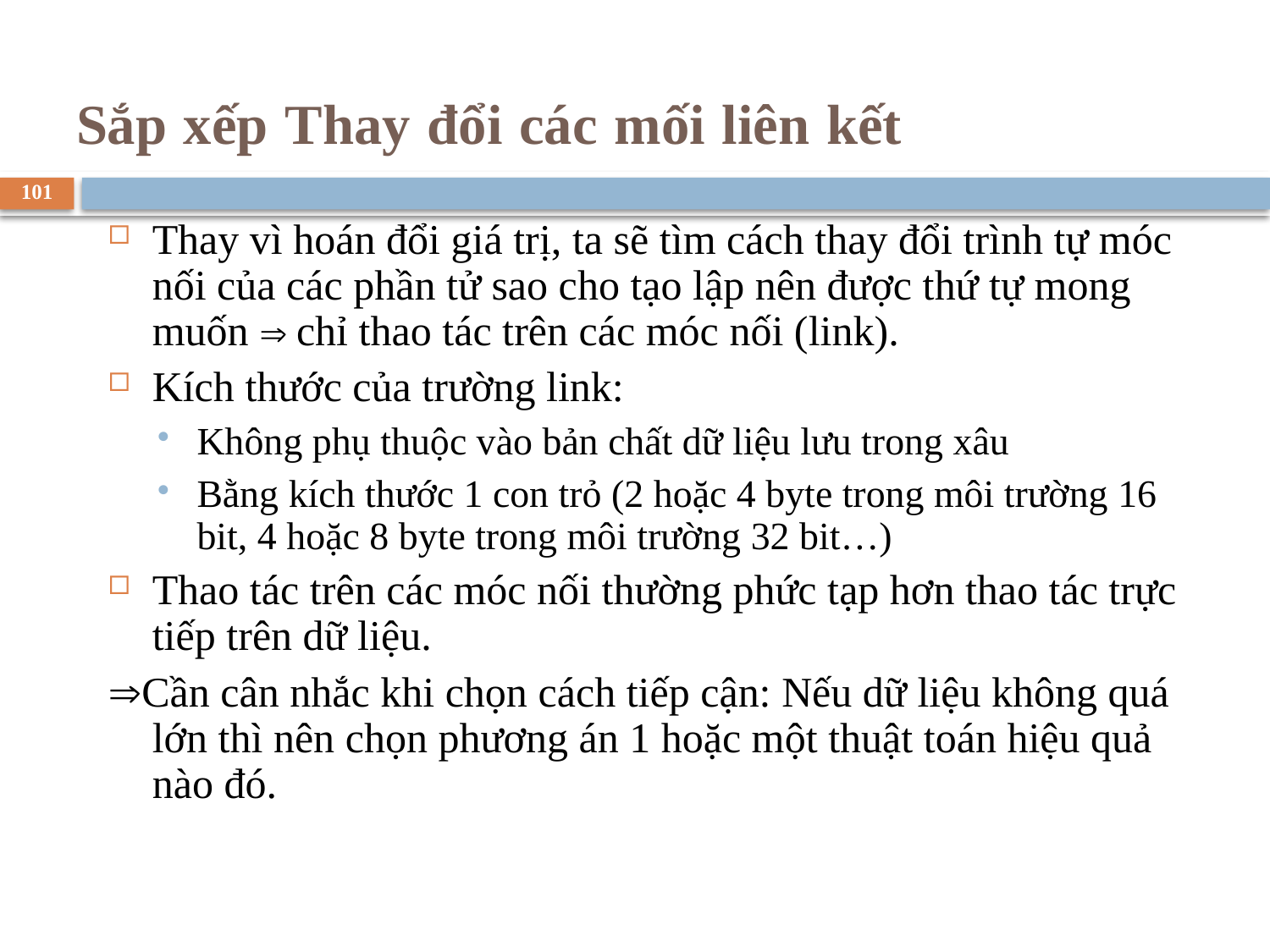

# Sắp xếp Thay đổi các mối liên kết
101
Thay vì hoán đổi giá trị, ta sẽ tìm cách thay đổi trình tự móc nối của các phần tử sao cho tạo lập nên được thứ tự mong muốn ⇒ chỉ thao tác trên các móc nối (link).
Kích thước của trường link:
Không phụ thuộc vào bản chất dữ liệu lưu trong xâu
Bằng kích thước 1 con trỏ (2 hoặc 4 byte trong môi trường 16 bit, 4 hoặc 8 byte trong môi trường 32 bit…)
Thao tác trên các móc nối thường phức tạp hơn thao tác trực tiếp trên dữ liệu.
⇒Cần cân nhắc khi chọn cách tiếp cận: Nếu dữ liệu không quá lớn thì nên chọn phương án 1 hoặc một thuật toán hiệu quả nào đó.